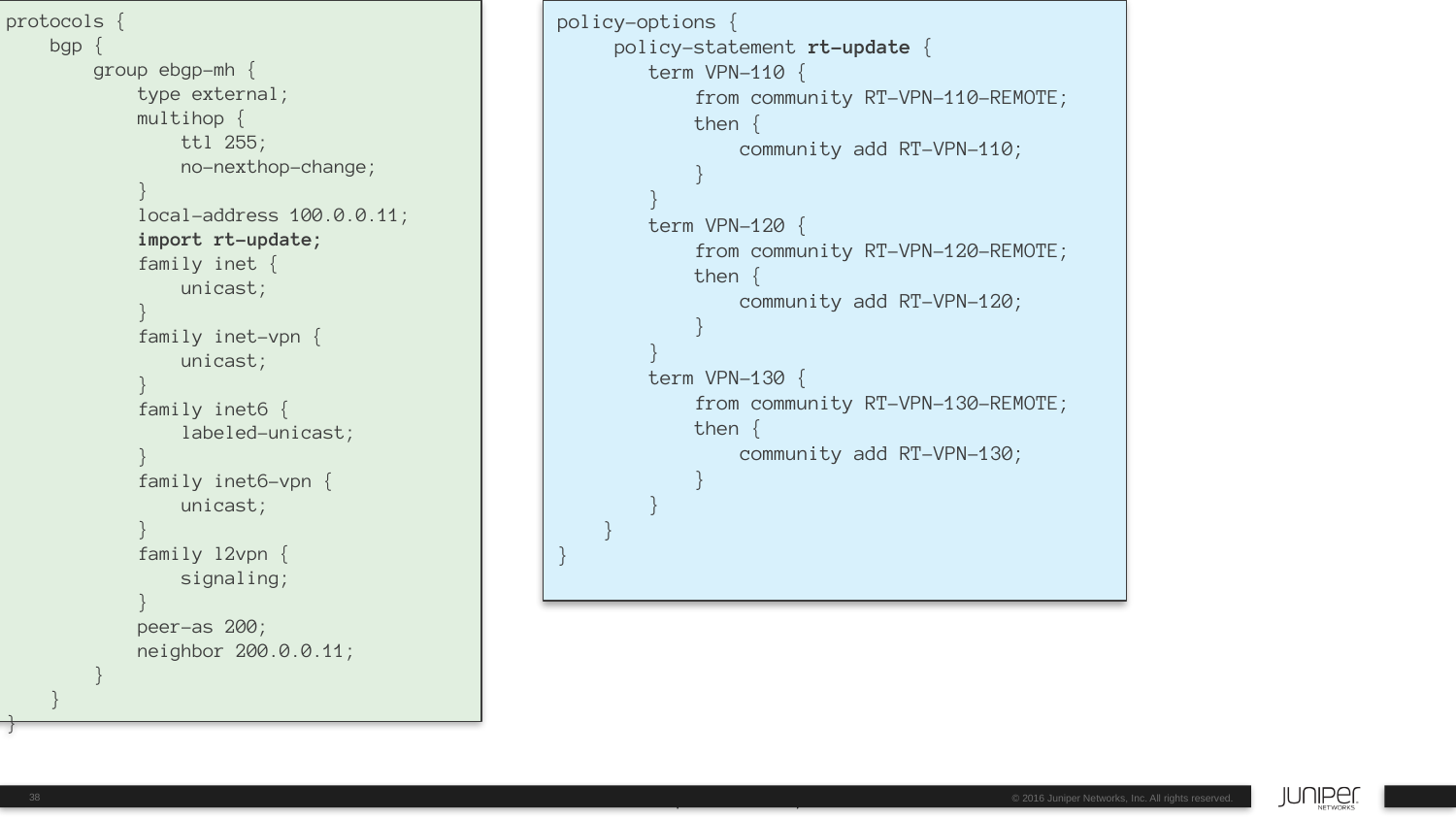

protocols {
    bgp {
        group ebgp-mh {
            type external;
            multihop {
                ttl 255;
                no-nexthop-change;
            }
            local-address 100.0.0.11;
            import rt-update;
            family inet {
                unicast;
            }
            family inet-vpn {
                unicast;
            }
            family inet6 {
                labeled-unicast;
            }
            family inet6-vpn {
                unicast;
            }
            family l2vpn {
                signaling;
            }
            peer-as 200;
            neighbor 200.0.0.11;
        }
    }
}
policy-options {
     policy-statement rt-update {
        term VPN-110 {
            from community RT-VPN-110-REMOTE;
            then {
                community add RT-VPN-110;
            }
        }
        term VPN-120 {
            from community RT-VPN-120-REMOTE;
            then {
                community add RT-VPN-120;
            }
        }
        term VPN-130 {
            from community RT-VPN-130-REMOTE;
            then {
                community add RT-VPN-130;
            }
        }
    }
}